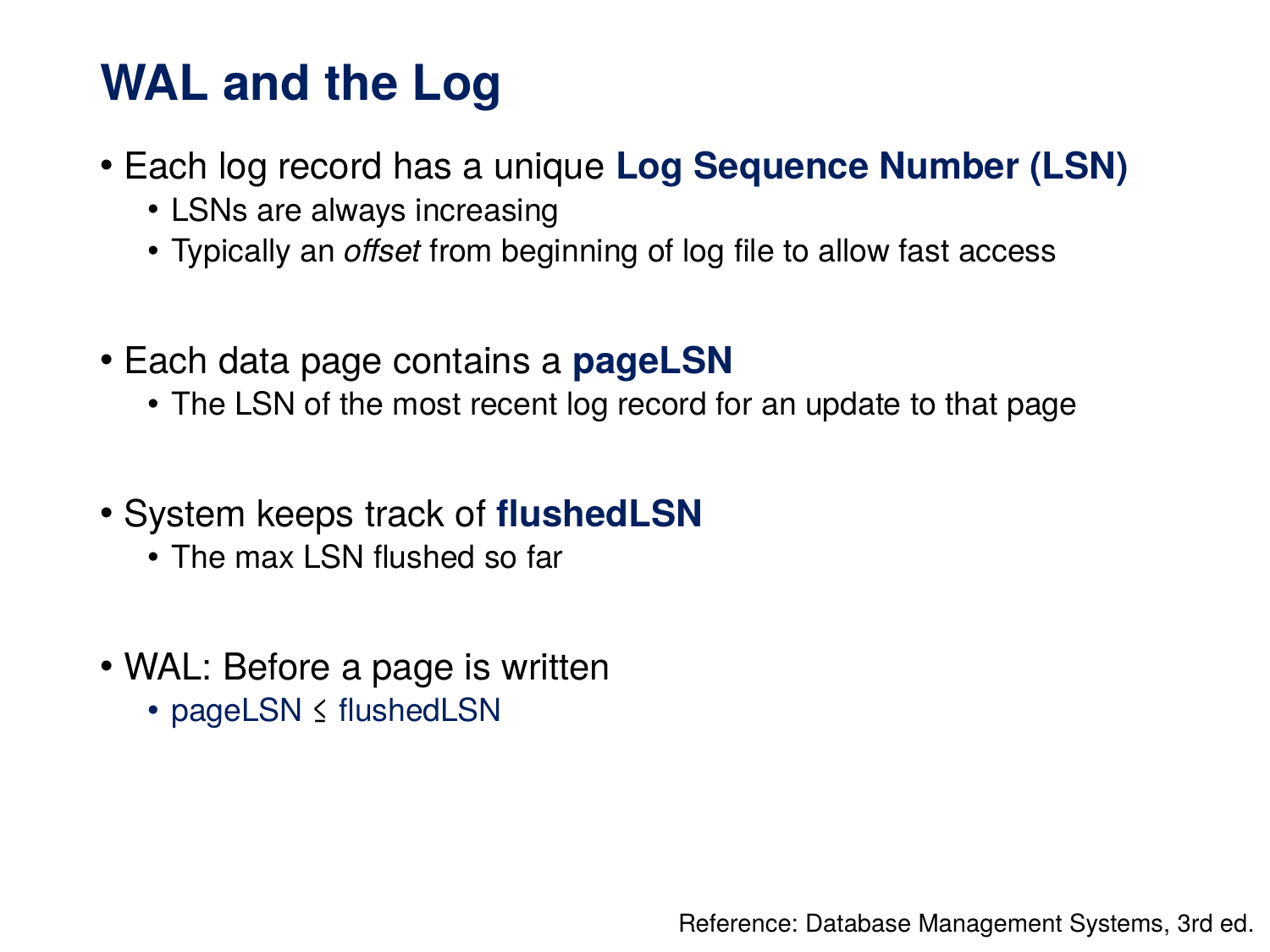

# WAL and the Log
Each log record has a unique Log Sequence Number (LSN)
LSNs are always increasing
Typically an offset from beginning of log file to allow fast access

Each data page contains a pageLSN
The LSN of the most recent log record for an update to that page

System keeps track of flushedLSN
The max LSN flushed so far

WAL: Before a page is written
pageLSN ≤ flushedLSN
Reference: Database Management Systems, 3rd ed.